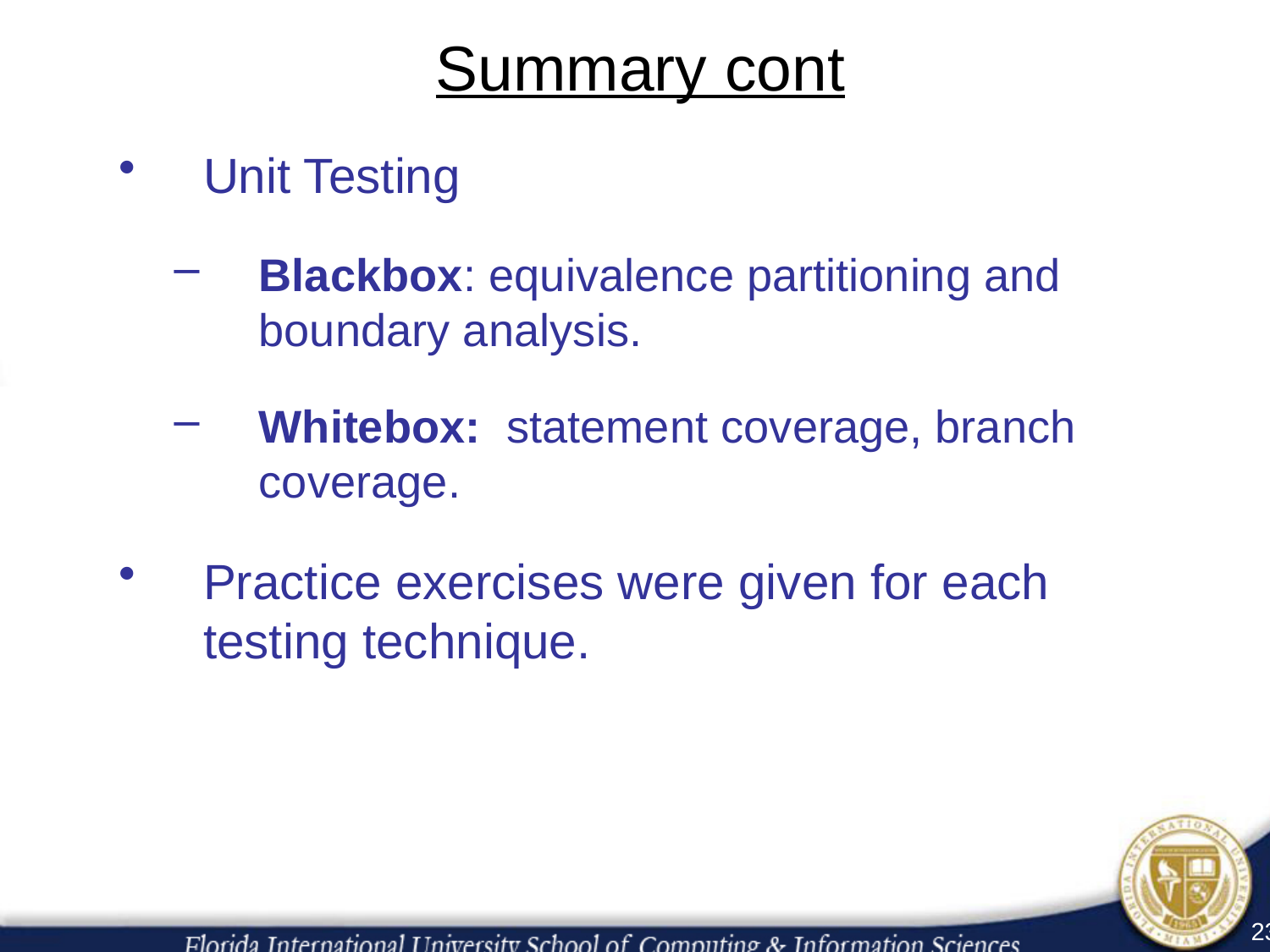

# Summary cont
Unit Testing
Blackbox: equivalence partitioning and boundary analysis.
Whitebox:  statement coverage, branch coverage.
Practice exercises were given for each testing technique.

23